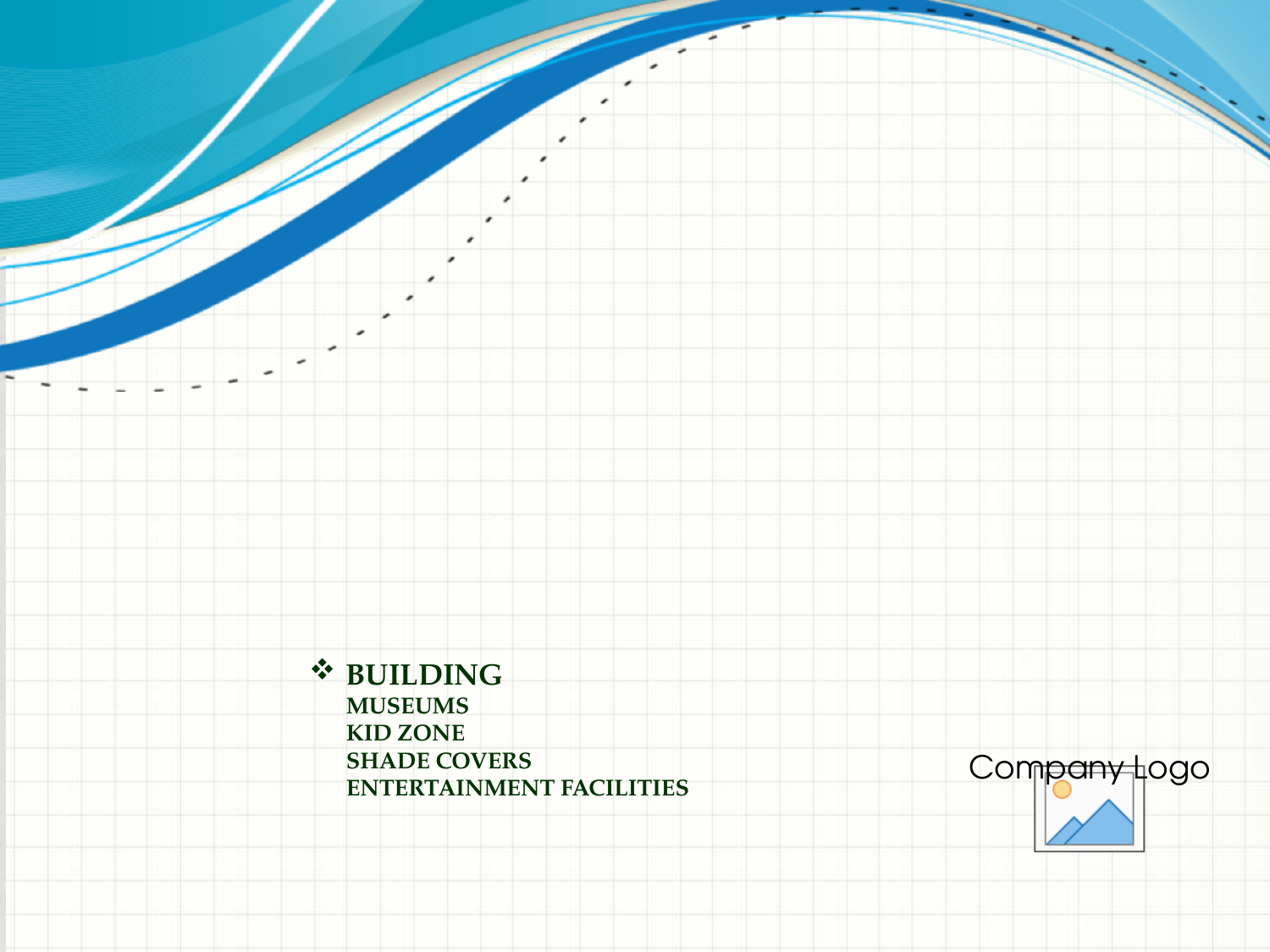

# BUILDING Museums Kid zone Shade covers Entertainment facilities